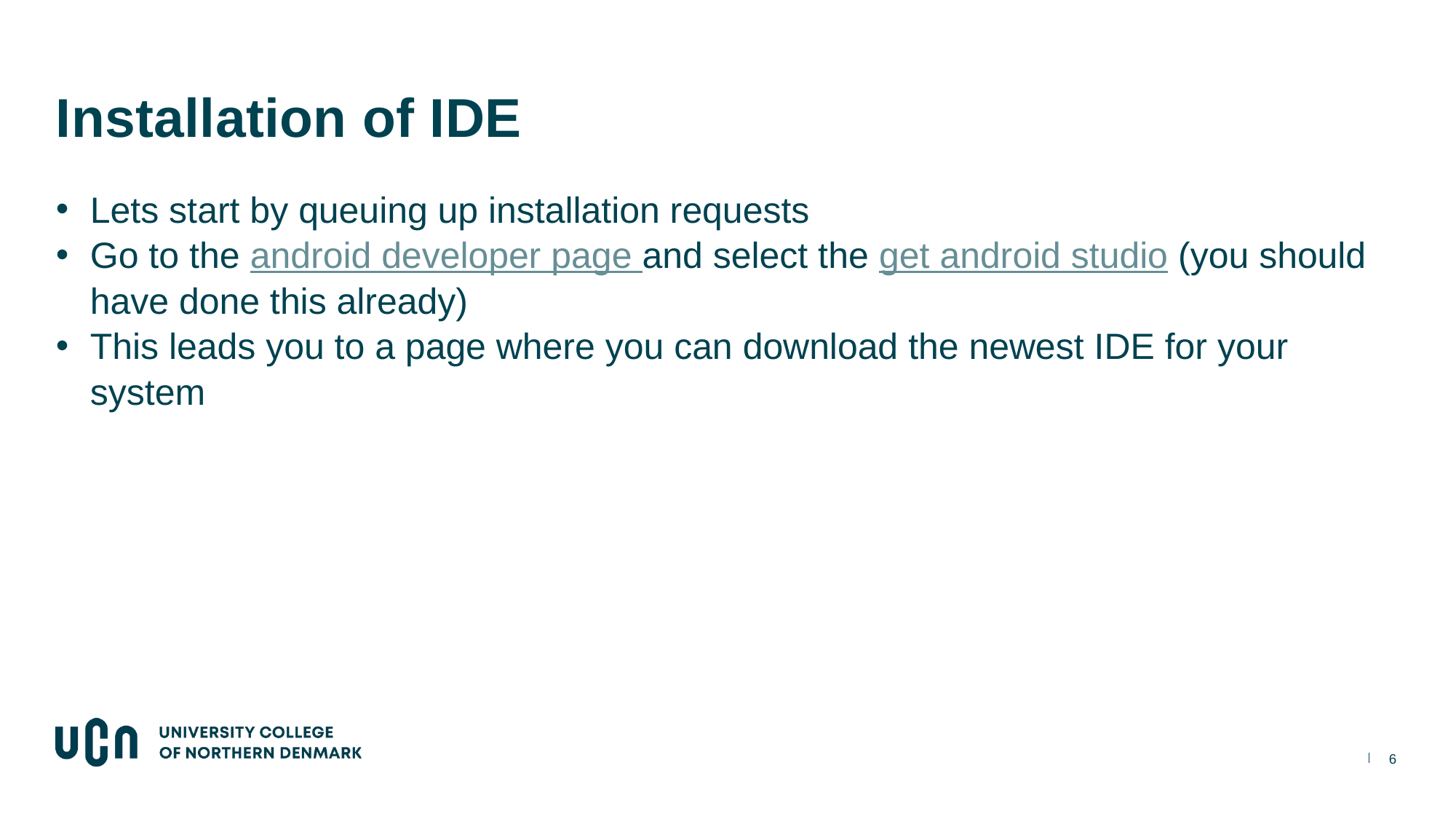

# Installation of IDE
Lets start by queuing up installation requests
Go to the android developer page and select the get android studio (you should have done this already)
This leads you to a page where you can download the newest IDE for your system
6